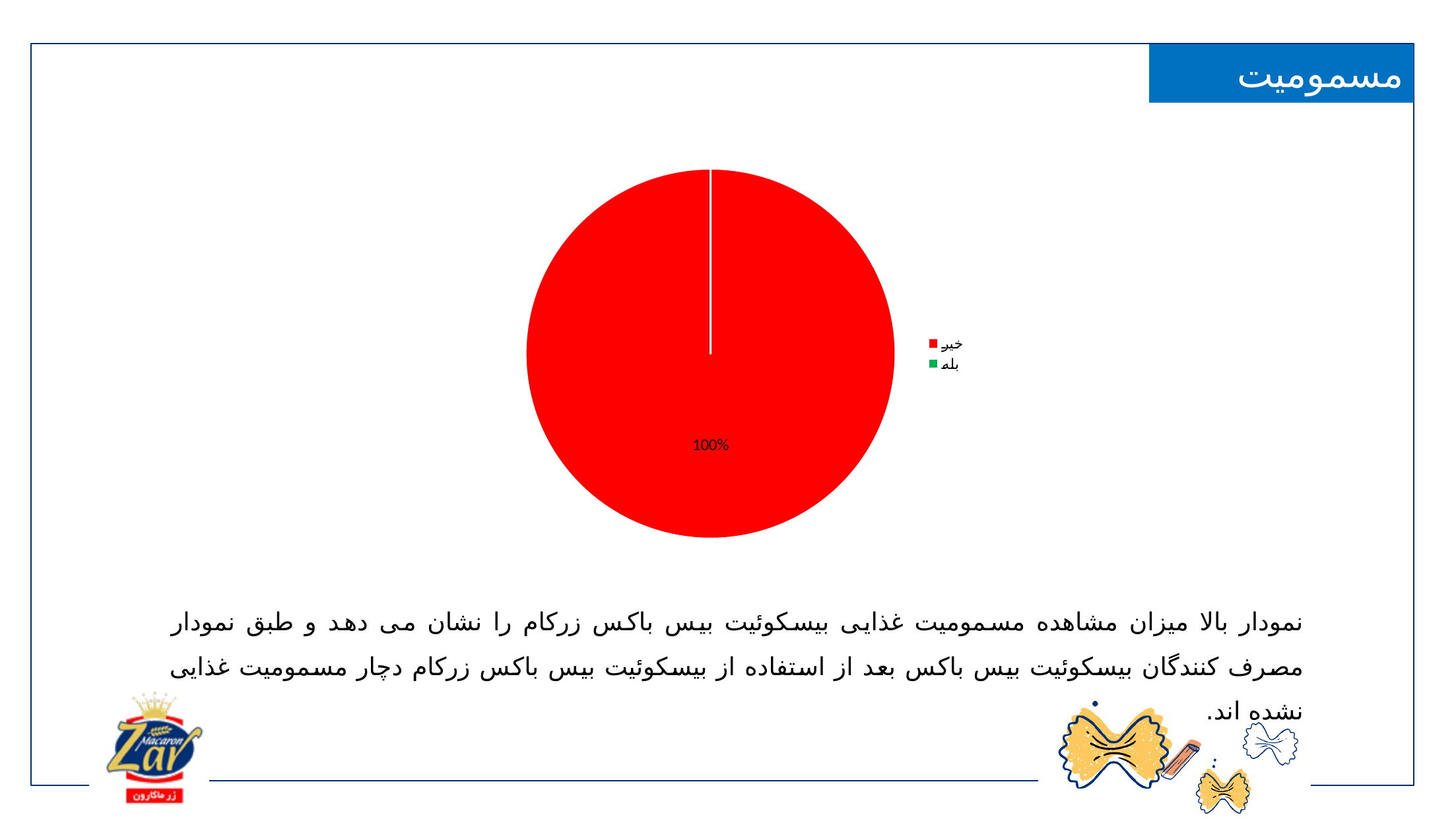

مسمومیت غذایی

### Chart

| Category |  |
|---|---|
| خیر | 1.0 |
| بله | 0.0 |
نمودار بالا میزان مشاهده مسمومیت غذایی بیسکوئیت بیس باکس زرکام را نشان می دهد و طبق نمودار مصرف کنندگان بیسکوئیت بیس باکس بعد از استفاده از بیسکوئیت بیس باکس زرکام دچار مسمومیت غذایی نشده اند.